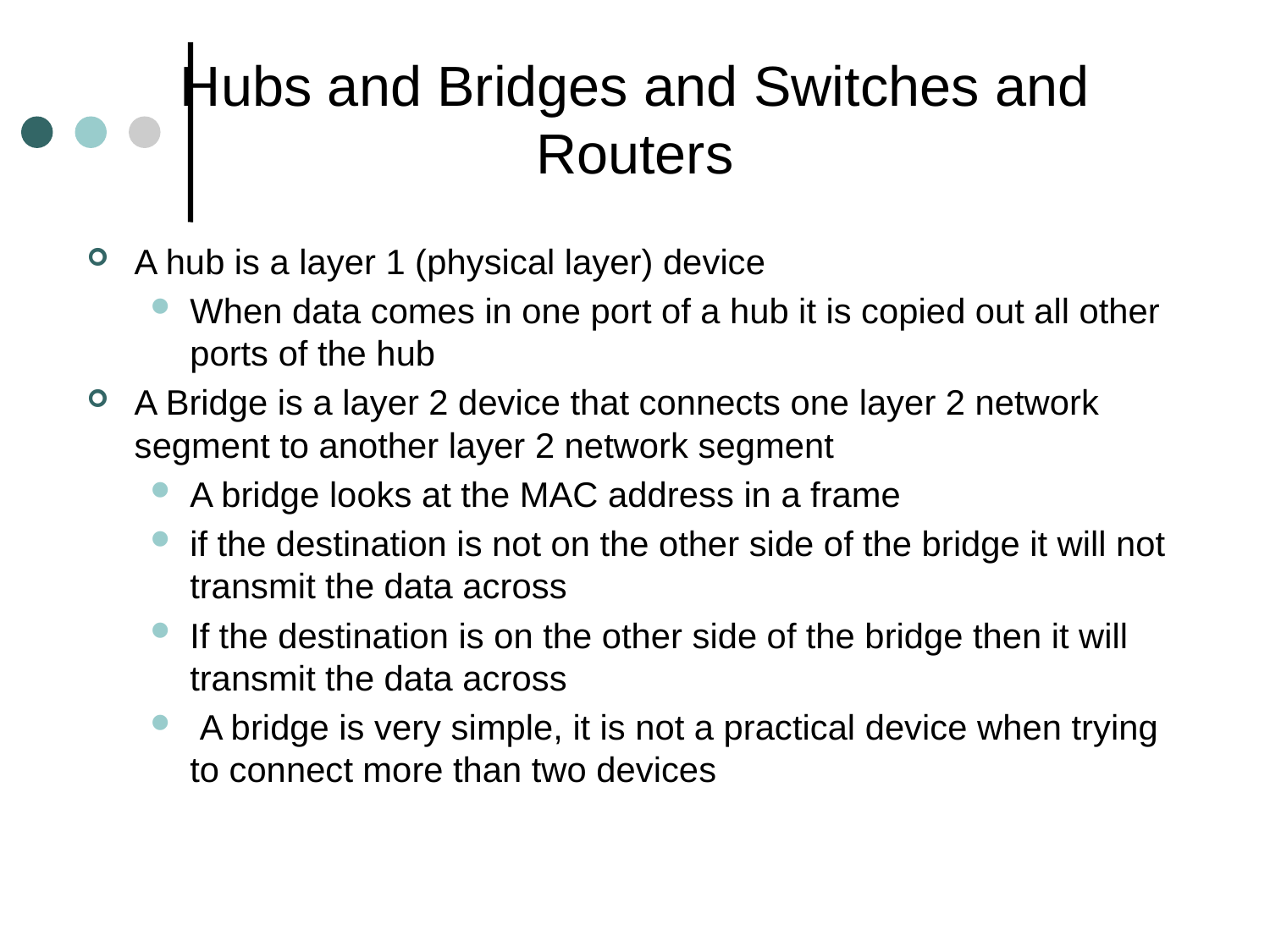

# Hubs and Bridges and Switches and Routers
A hub is a layer 1 (physical layer) device
When data comes in one port of a hub it is copied out all other ports of the hub
A Bridge is a layer 2 device that connects one layer 2 network segment to another layer 2 network segment
A bridge looks at the MAC address in a frame
if the destination is not on the other side of the bridge it will not transmit the data across
If the destination is on the other side of the bridge then it will transmit the data across
 A bridge is very simple, it is not a practical device when trying to connect more than two devices